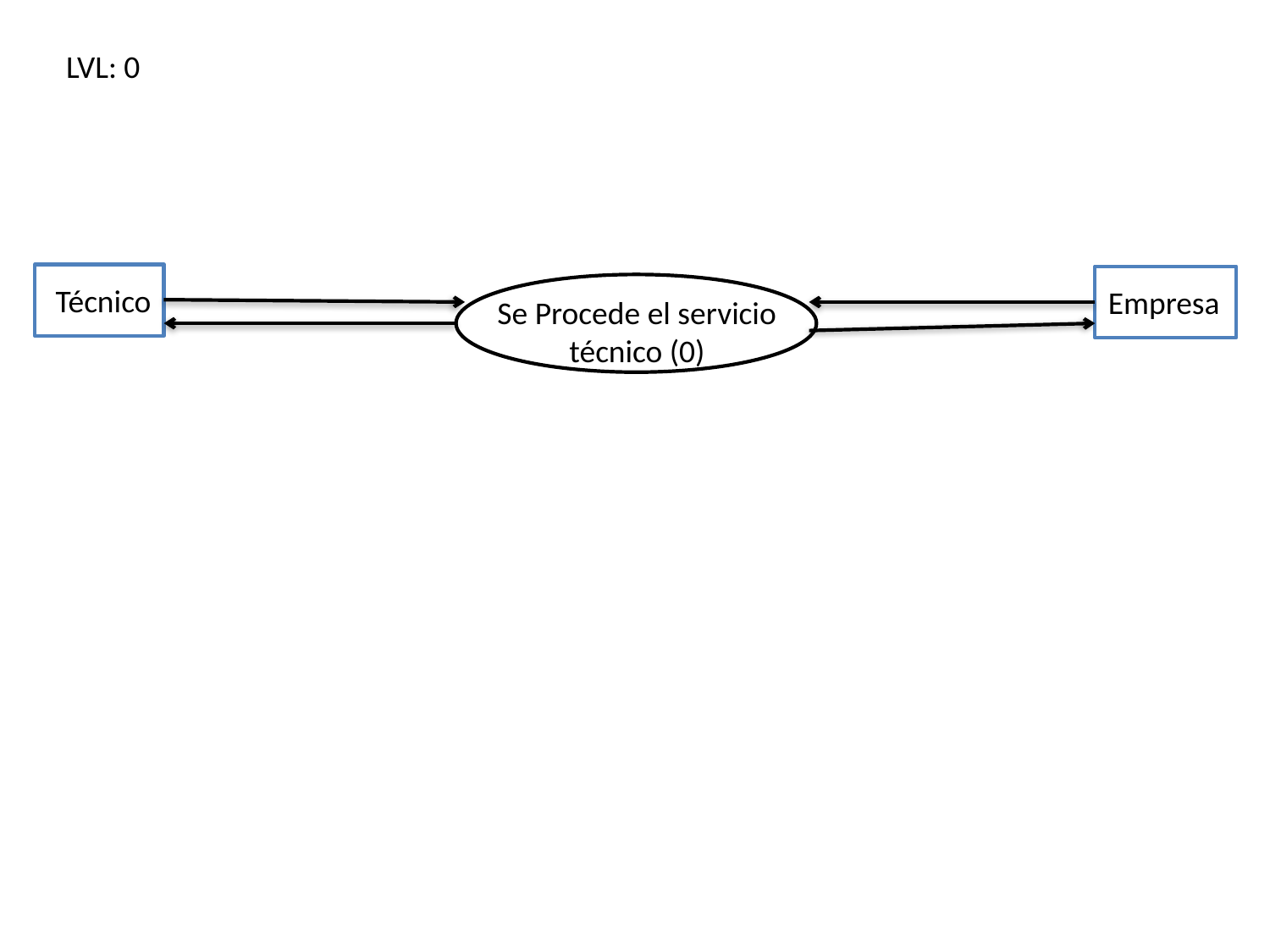

LVL: 0

Técnico

Empresa
Se Procede el servicio
técnico (0)